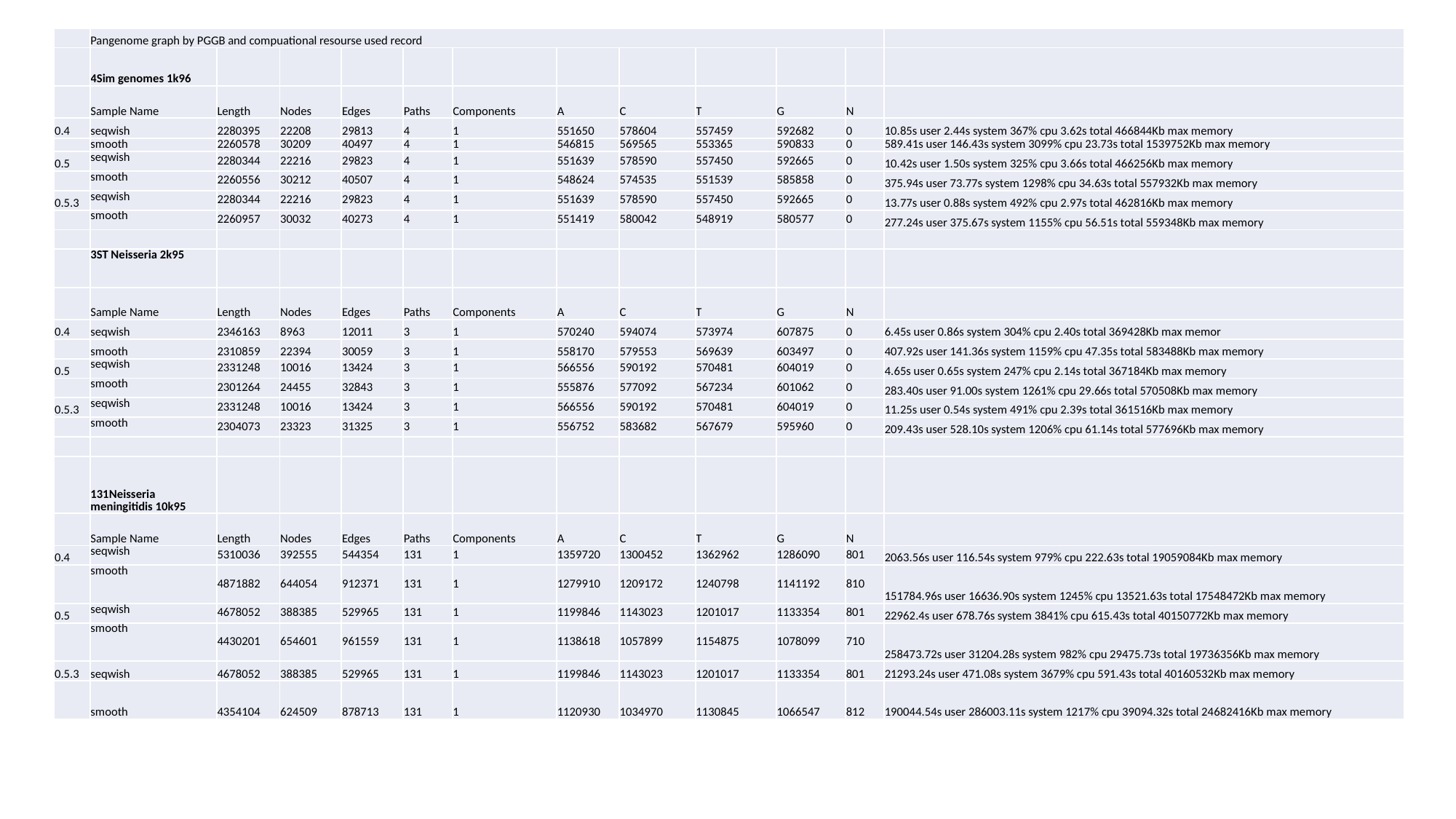

|  | Pangenome graph by PGGB and compuational resourse used record |  |  |  |  |  |  |  |  |  |  |  |
| --- | --- | --- | --- | --- | --- | --- | --- | --- | --- | --- | --- | --- |
|  | 4Sim genomes 1k96 |  |  |  |  |  |  |  |  |  |  |  |
|  | Sample Name | Length | Nodes | Edges | Paths | Components | A | C | T | G | N |  |
| 0.4 | seqwish | 2280395 | 22208 | 29813 | 4 | 1 | 551650 | 578604 | 557459 | 592682 | 0 | 10.85s user 2.44s system 367% cpu 3.62s total 466844Kb max memory |
|  | smooth | 2260578 | 30209 | 40497 | 4 | 1 | 546815 | 569565 | 553365 | 590833 | 0 | 589.41s user 146.43s system 3099% cpu 23.73s total 1539752Kb max memory |
| 0.5 | seqwish | 2280344 | 22216 | 29823 | 4 | 1 | 551639 | 578590 | 557450 | 592665 | 0 | 10.42s user 1.50s system 325% cpu 3.66s total 466256Kb max memory |
|  | smooth | 2260556 | 30212 | 40507 | 4 | 1 | 548624 | 574535 | 551539 | 585858 | 0 | 375.94s user 73.77s system 1298% cpu 34.63s total 557932Kb max memory |
| 0.5.3 | seqwish | 2280344 | 22216 | 29823 | 4 | 1 | 551639 | 578590 | 557450 | 592665 | 0 | 13.77s user 0.88s system 492% cpu 2.97s total 462816Kb max memory |
|  | smooth | 2260957 | 30032 | 40273 | 4 | 1 | 551419 | 580042 | 548919 | 580577 | 0 | 277.24s user 375.67s system 1155% cpu 56.51s total 559348Kb max memory |
|  |  |  |  |  |  |  |  |  |  |  |  |  |
|  | 3ST Neisseria 2k95 |  |  |  |  |  |  |  |  |  |  |  |
|  | Sample Name | Length | Nodes | Edges | Paths | Components | A | C | T | G | N |  |
| 0.4 | seqwish | 2346163 | 8963 | 12011 | 3 | 1 | 570240 | 594074 | 573974 | 607875 | 0 | 6.45s user 0.86s system 304% cpu 2.40s total 369428Kb max memor |
|  | smooth | 2310859 | 22394 | 30059 | 3 | 1 | 558170 | 579553 | 569639 | 603497 | 0 | 407.92s user 141.36s system 1159% cpu 47.35s total 583488Kb max memory |
| 0.5 | seqwish | 2331248 | 10016 | 13424 | 3 | 1 | 566556 | 590192 | 570481 | 604019 | 0 | 4.65s user 0.65s system 247% cpu 2.14s total 367184Kb max memory |
|  | smooth | 2301264 | 24455 | 32843 | 3 | 1 | 555876 | 577092 | 567234 | 601062 | 0 | 283.40s user 91.00s system 1261% cpu 29.66s total 570508Kb max memory |
| 0.5.3 | seqwish | 2331248 | 10016 | 13424 | 3 | 1 | 566556 | 590192 | 570481 | 604019 | 0 | 11.25s user 0.54s system 491% cpu 2.39s total 361516Kb max memory |
|  | smooth | 2304073 | 23323 | 31325 | 3 | 1 | 556752 | 583682 | 567679 | 595960 | 0 | 209.43s user 528.10s system 1206% cpu 61.14s total 577696Kb max memory |
|  |  |  |  |  |  |  |  |  |  |  |  |  |
|  | 131Neisseria meningitidis 10k95 |  |  |  |  |  |  |  |  |  |  |  |
|  | Sample Name | Length | Nodes | Edges | Paths | Components | A | C | T | G | N |  |
| 0.4 | seqwish | 5310036 | 392555 | 544354 | 131 | 1 | 1359720 | 1300452 | 1362962 | 1286090 | 801 | 2063.56s user 116.54s system 979% cpu 222.63s total 19059084Kb max memory |
|  | smooth | 4871882 | 644054 | 912371 | 131 | 1 | 1279910 | 1209172 | 1240798 | 1141192 | 810 | 151784.96s user 16636.90s system 1245% cpu 13521.63s total 17548472Kb max memory |
| 0.5 | seqwish | 4678052 | 388385 | 529965 | 131 | 1 | 1199846 | 1143023 | 1201017 | 1133354 | 801 | 22962.4s user 678.76s system 3841% cpu 615.43s total 40150772Kb max memory |
|  | smooth | 4430201 | 654601 | 961559 | 131 | 1 | 1138618 | 1057899 | 1154875 | 1078099 | 710 | 258473.72s user 31204.28s system 982% cpu 29475.73s total 19736356Kb max memory |
| 0.5.3 | seqwish | 4678052 | 388385 | 529965 | 131 | 1 | 1199846 | 1143023 | 1201017 | 1133354 | 801 | 21293.24s user 471.08s system 3679% cpu 591.43s total 40160532Kb max memory |
|  | smooth | 4354104 | 624509 | 878713 | 131 | 1 | 1120930 | 1034970 | 1130845 | 1066547 | 812 | 190044.54s user 286003.11s system 1217% cpu 39094.32s total 24682416Kb max memory |